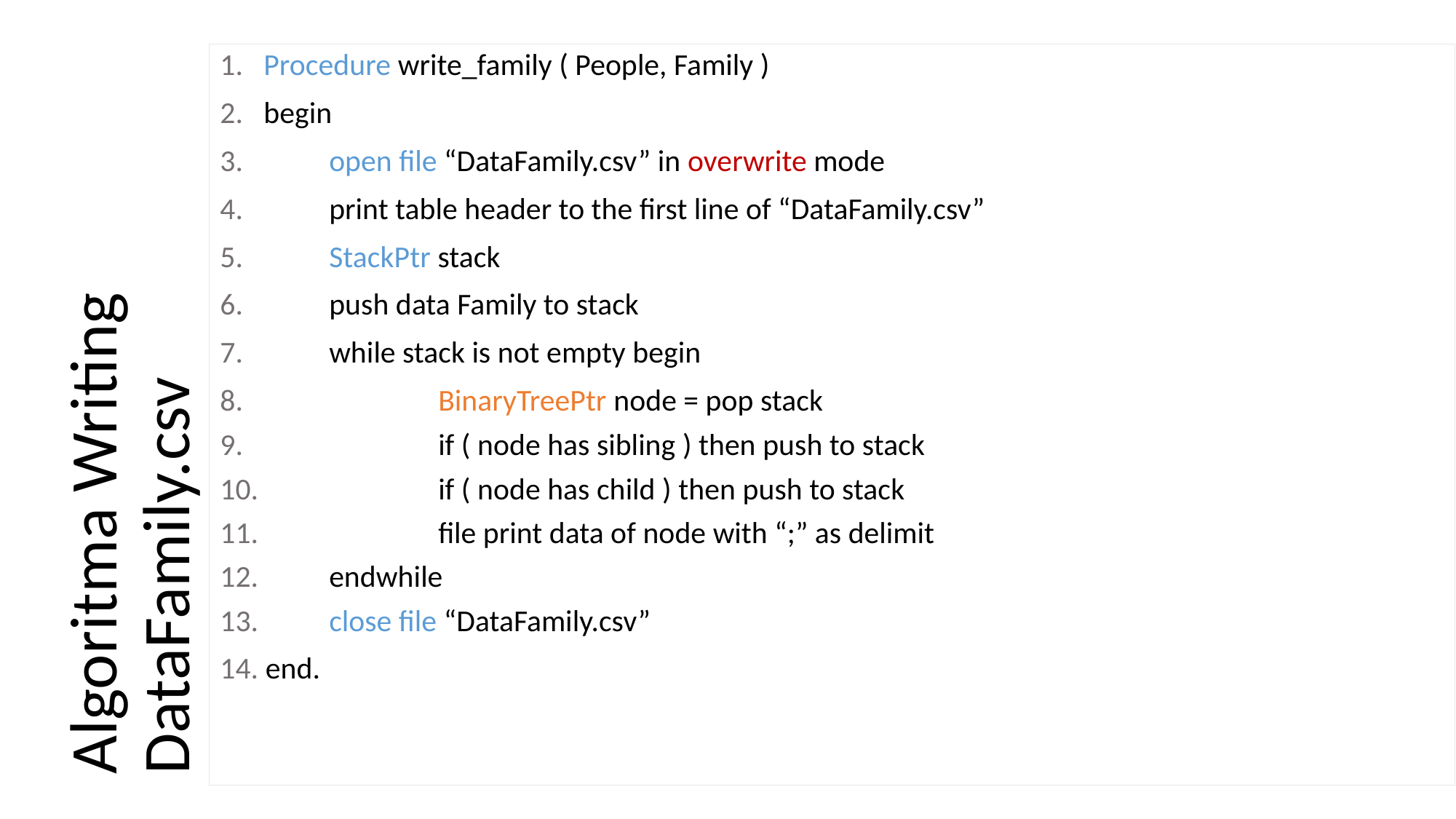

1.   Procedure write_family ( People, Family )
2.   begin
3.   	open file “DataFamily.csv” in overwrite mode
4. 	print table header to the first line of “DataFamily.csv”
5. 	StackPtr stack
6. 	push data Family to stack
7. 	while stack is not empty begin
8. 		BinaryTreePtr node = pop stack
9. 		if ( node has sibling ) then push to stack
10. 		if ( node has child ) then push to stack
11.		file print data of node with “;” as delimit
12.	endwhile
13.	close file “DataFamily.csv”
14. end.
# Algoritma Writing DataFamily.csv